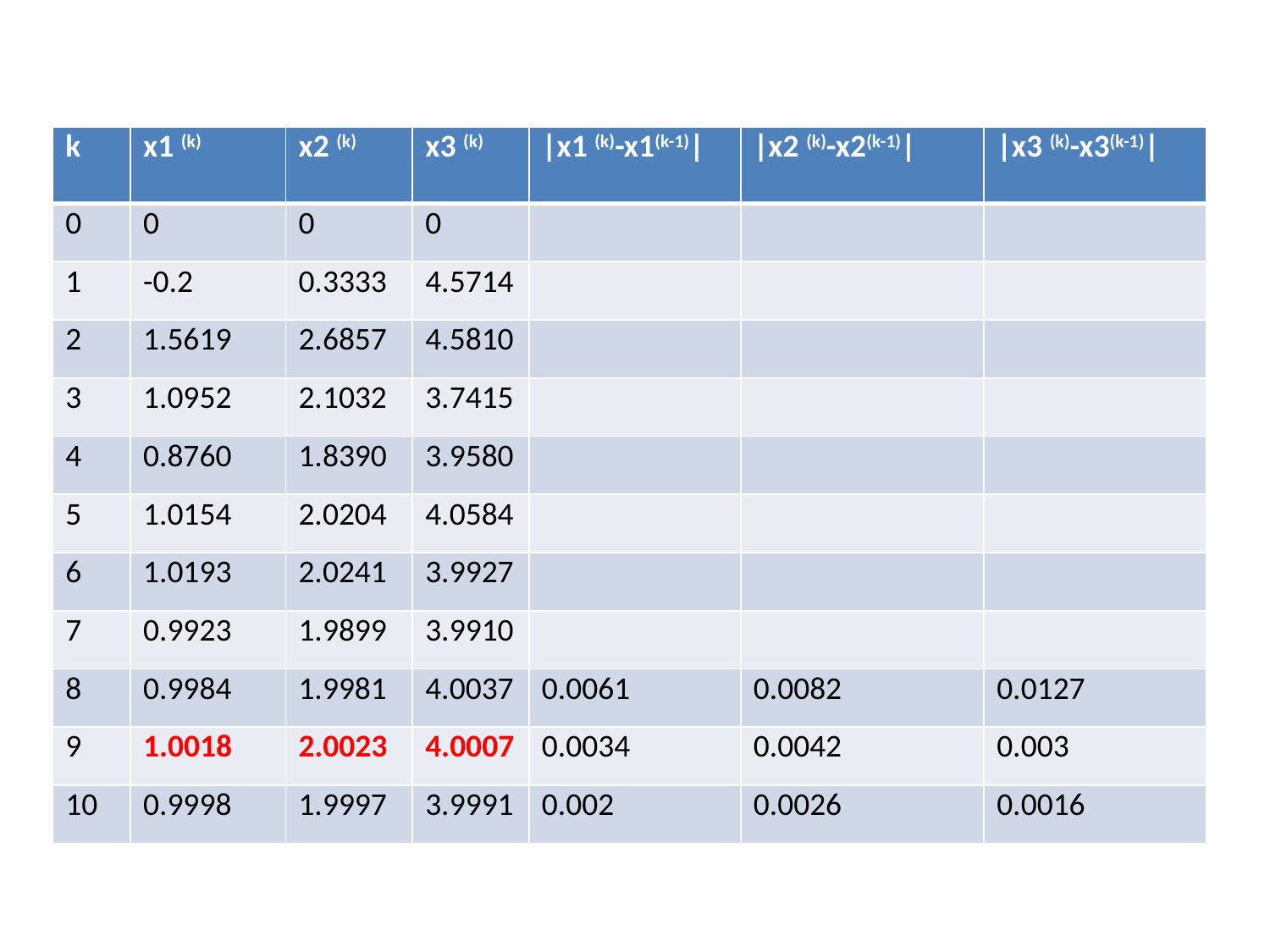

#
| k | x1 (k) | x2 (k) | x3 (k) | |x1 (k)-x1(k-1)| | |x2 (k)-x2(k-1)| | |x3 (k)-x3(k-1)| |
| --- | --- | --- | --- | --- | --- | --- |
| 0 | 0 | 0 | 0 |  |  |  |
| 1 | -0.2 | 0.3333 | 4.5714 |  |  |  |
| 2 | 1.5619 | 2.6857 | 4.5810 |  |  |  |
| 3 | 1.0952 | 2.1032 | 3.7415 |  |  |  |
| 4 | 0.8760 | 1.8390 | 3.9580 |  |  |  |
| 5 | 1.0154 | 2.0204 | 4.0584 |  |  |  |
| 6 | 1.0193 | 2.0241 | 3.9927 |  |  |  |
| 7 | 0.9923 | 1.9899 | 3.9910 |  |  |  |
| 8 | 0.9984 | 1.9981 | 4.0037 | 0.0061 | 0.0082 | 0.0127 |
| 9 | 1.0018 | 2.0023 | 4.0007 | 0.0034 | 0.0042 | 0.003 |
| 10 | 0.9998 | 1.9997 | 3.9991 | 0.002 | 0.0026 | 0.0016 |